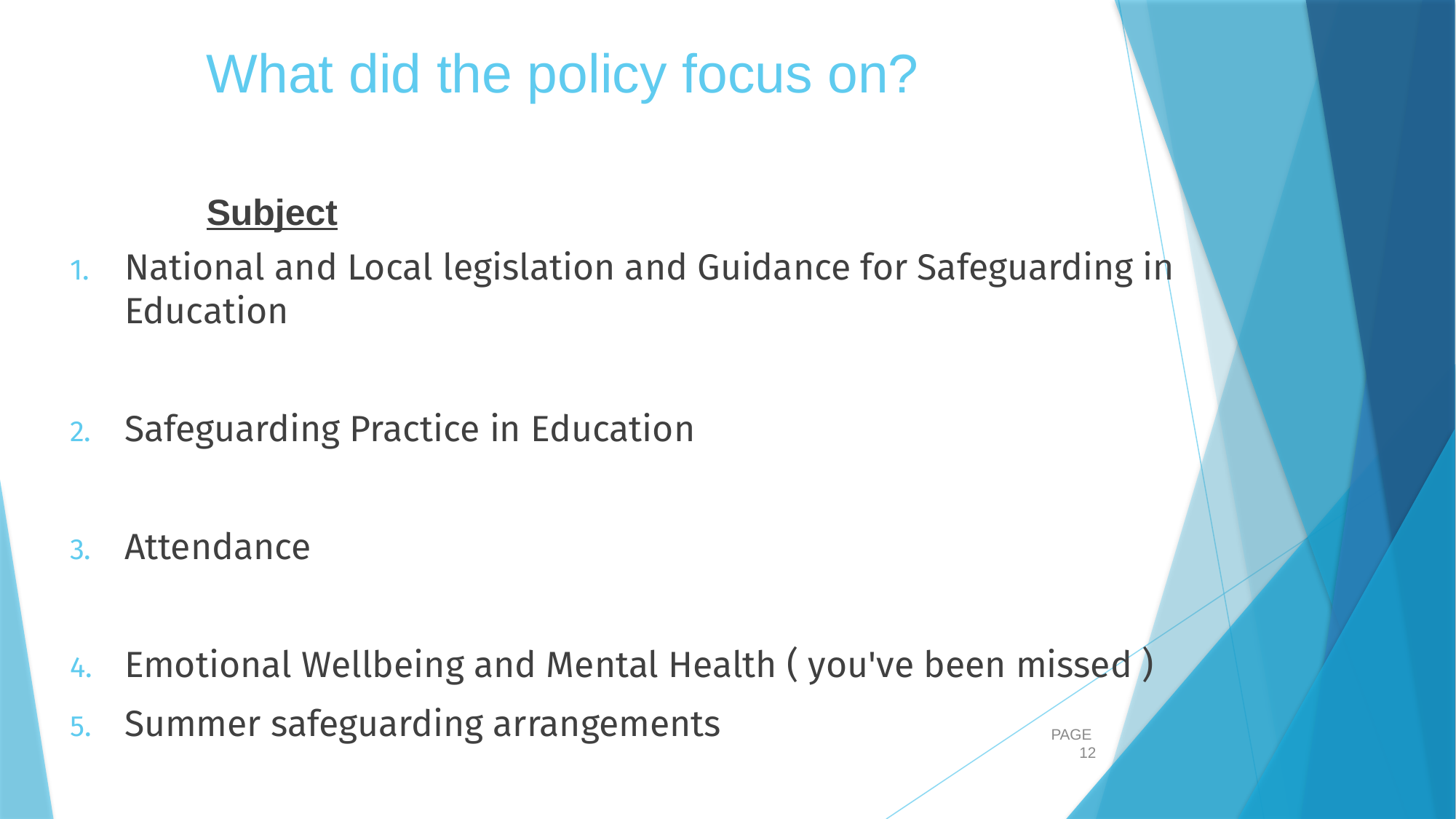

# What did the policy focus on?
Subject
National and Local legislation and Guidance for Safeguarding in Education

Safeguarding Practice in Education

Attendance

Emotional Wellbeing and Mental Health ( you've been missed )
Summer safeguarding arrangements
PAGE 12